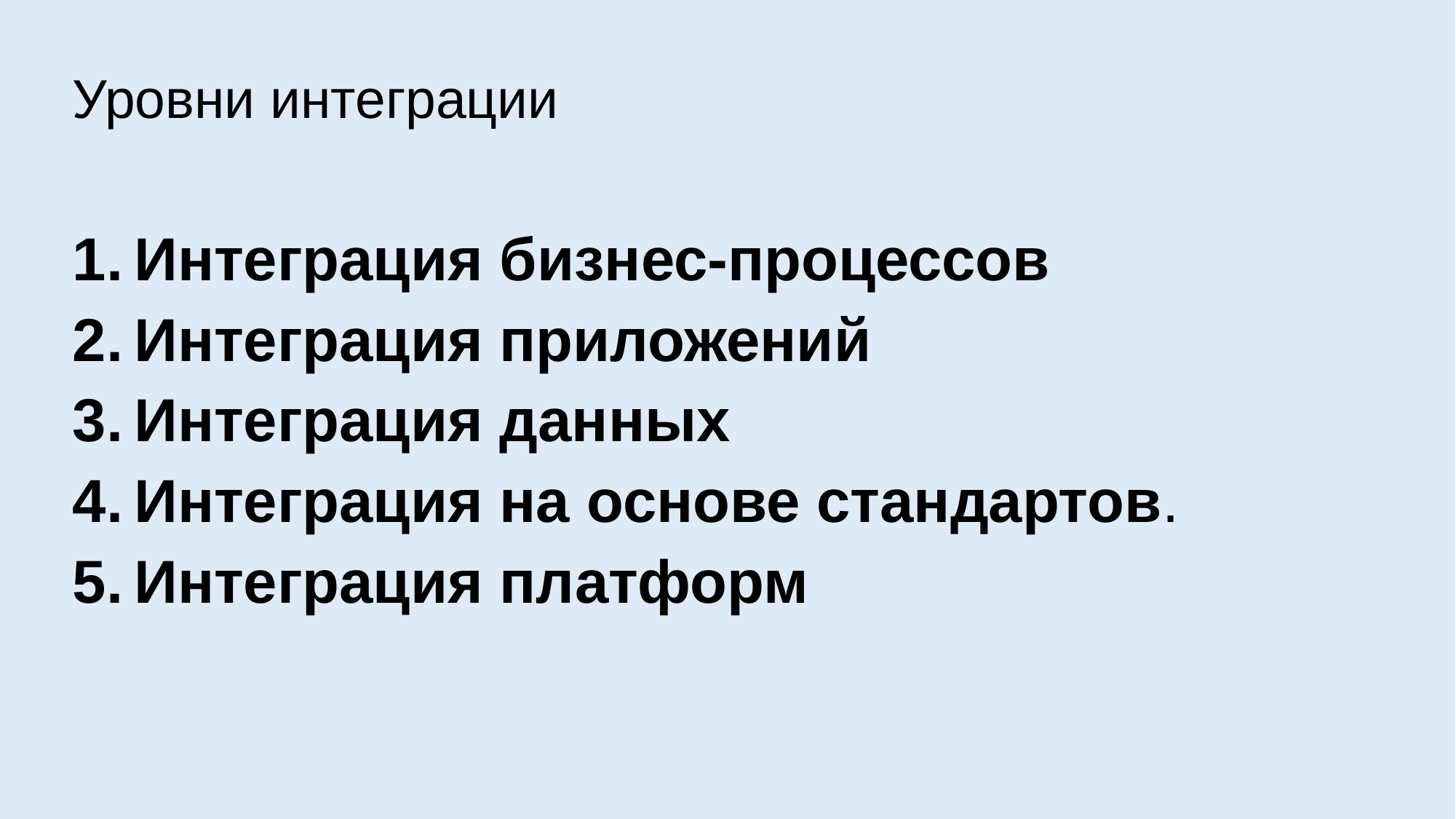

# Уровни интеграции

Интеграция бизнес-процессов
Интеграция приложений
Интеграция данных
Интеграция на основе стандартов.
Интеграция платформ